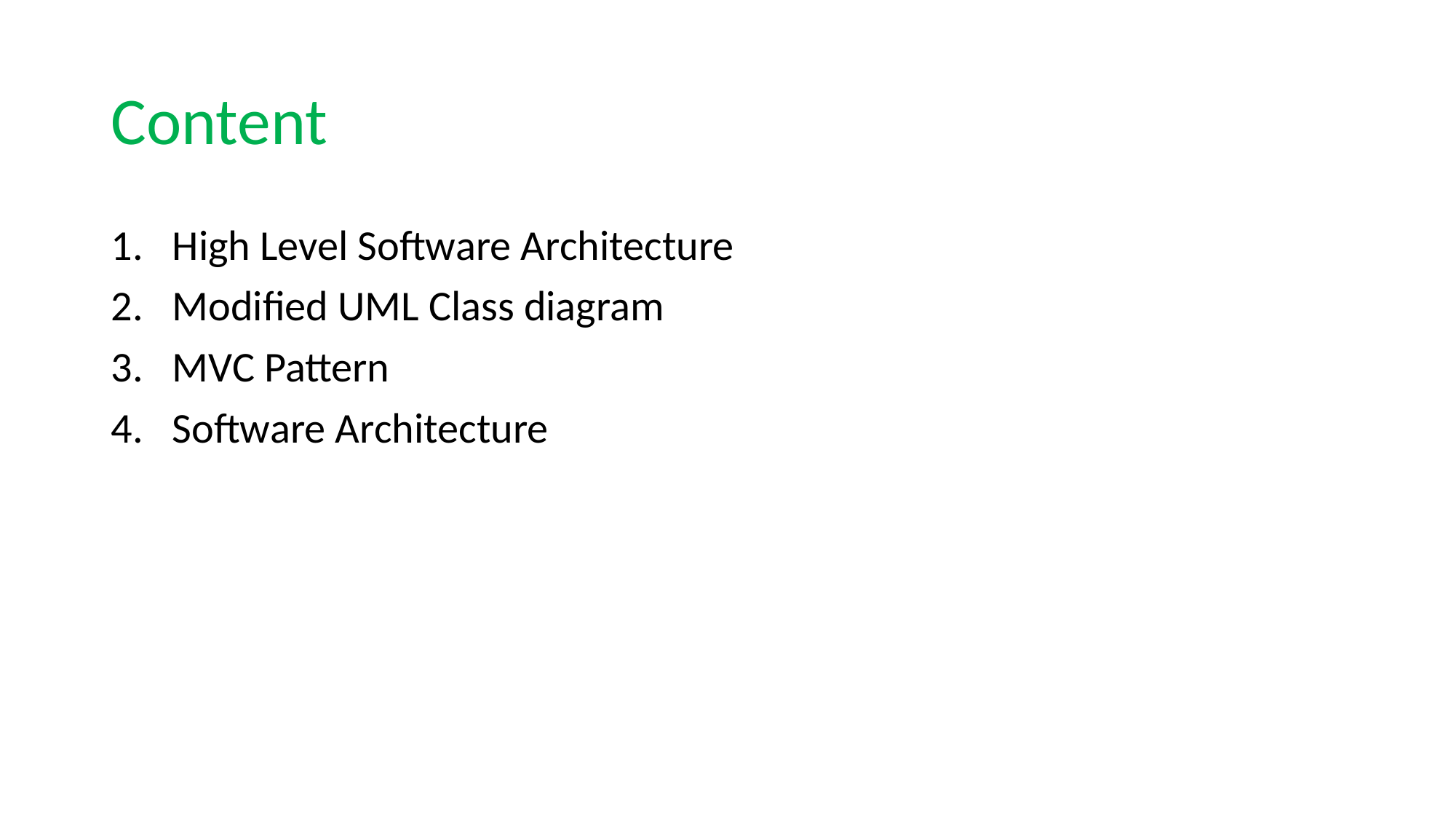

# Content
High Level Software Architecture
Modified UML Class diagram
MVC Pattern
Software Architecture